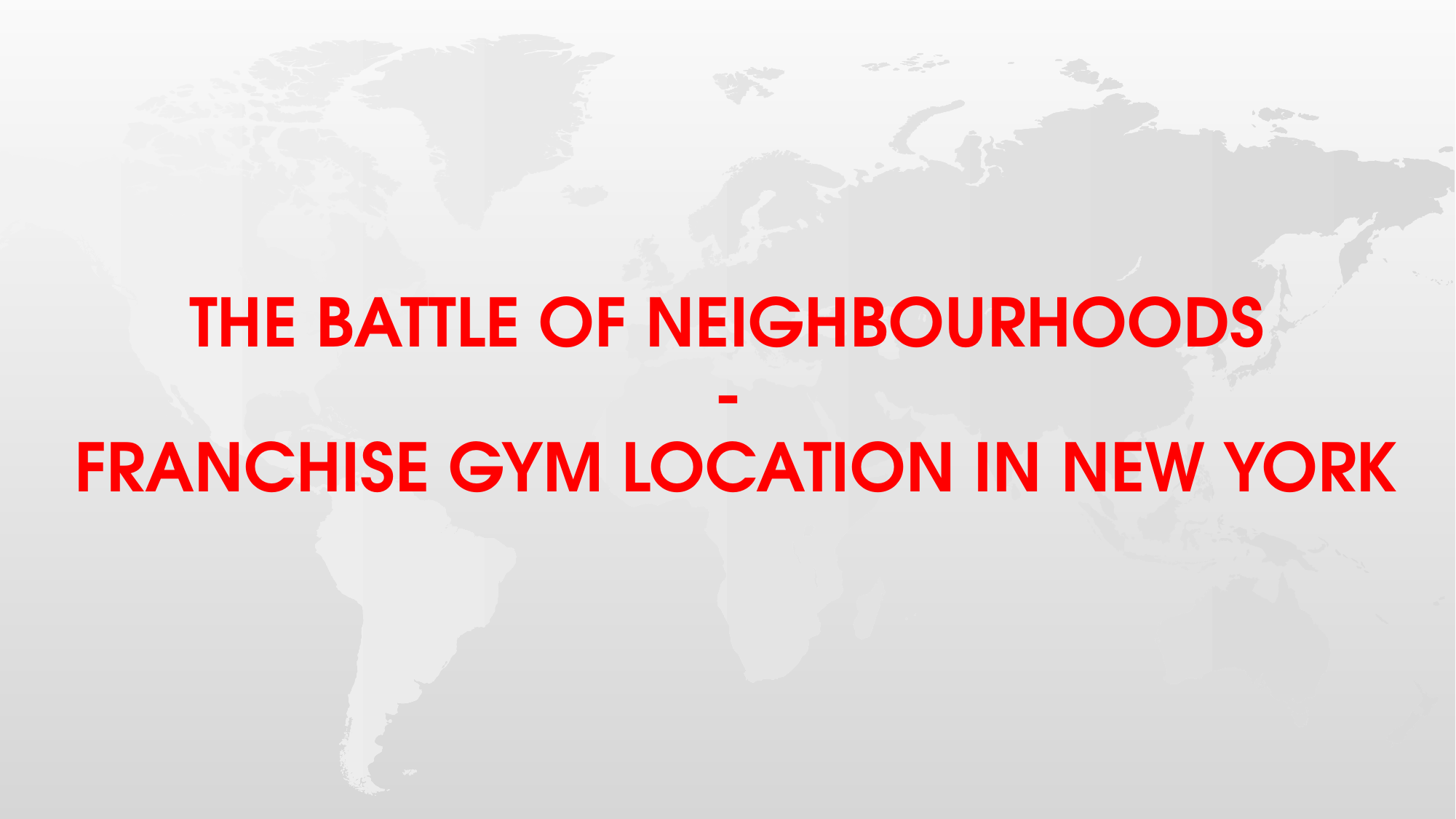

# The Battle of Neighbourhoods - Franchise gym location in New York